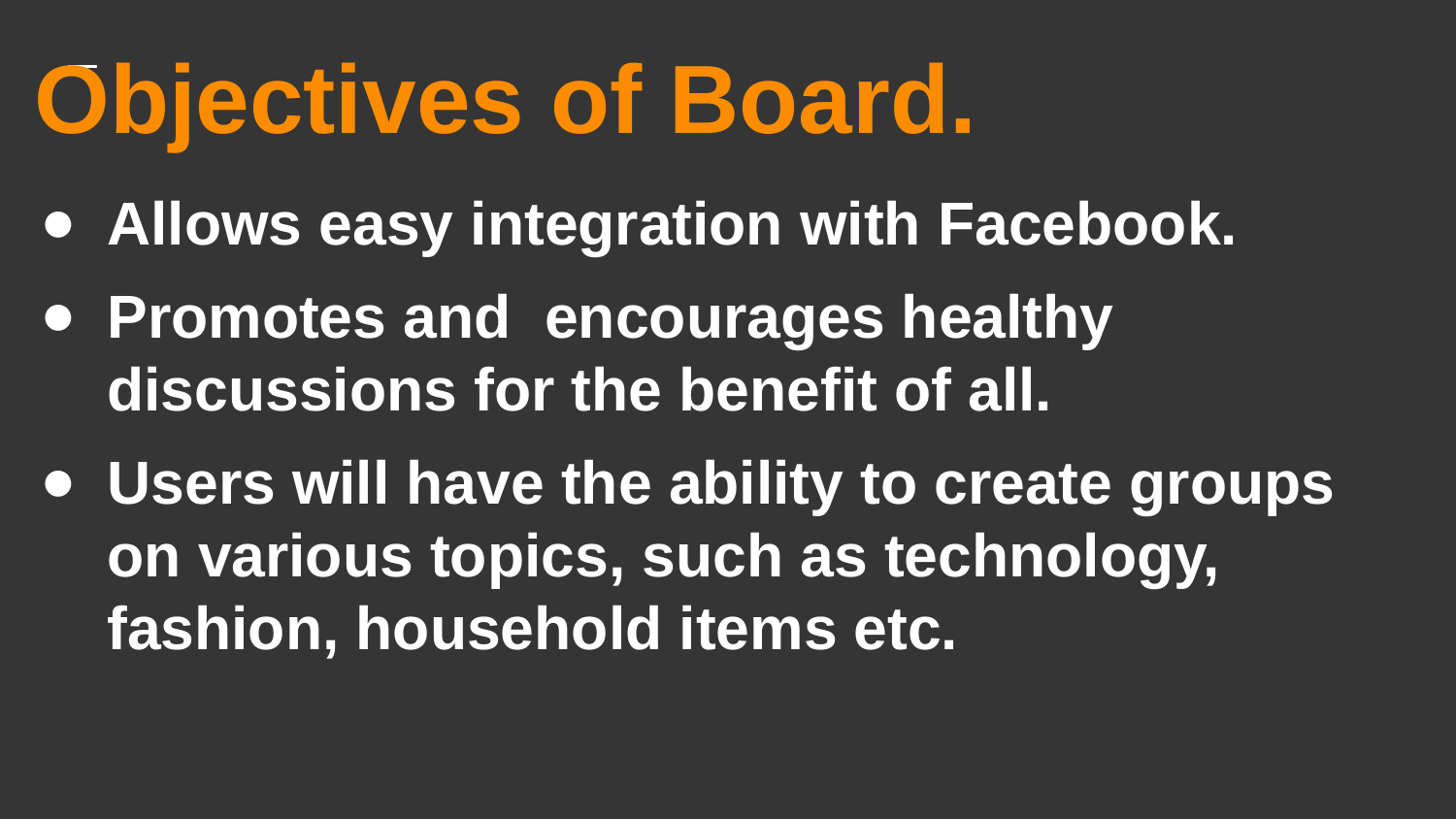

# Objectives of Board.
Allows easy integration with Facebook.
Promotes and  encourages healthy discussions for the benefit of all.
Users will have the ability to create groups on various topics, such as technology, fashion, household items etc.